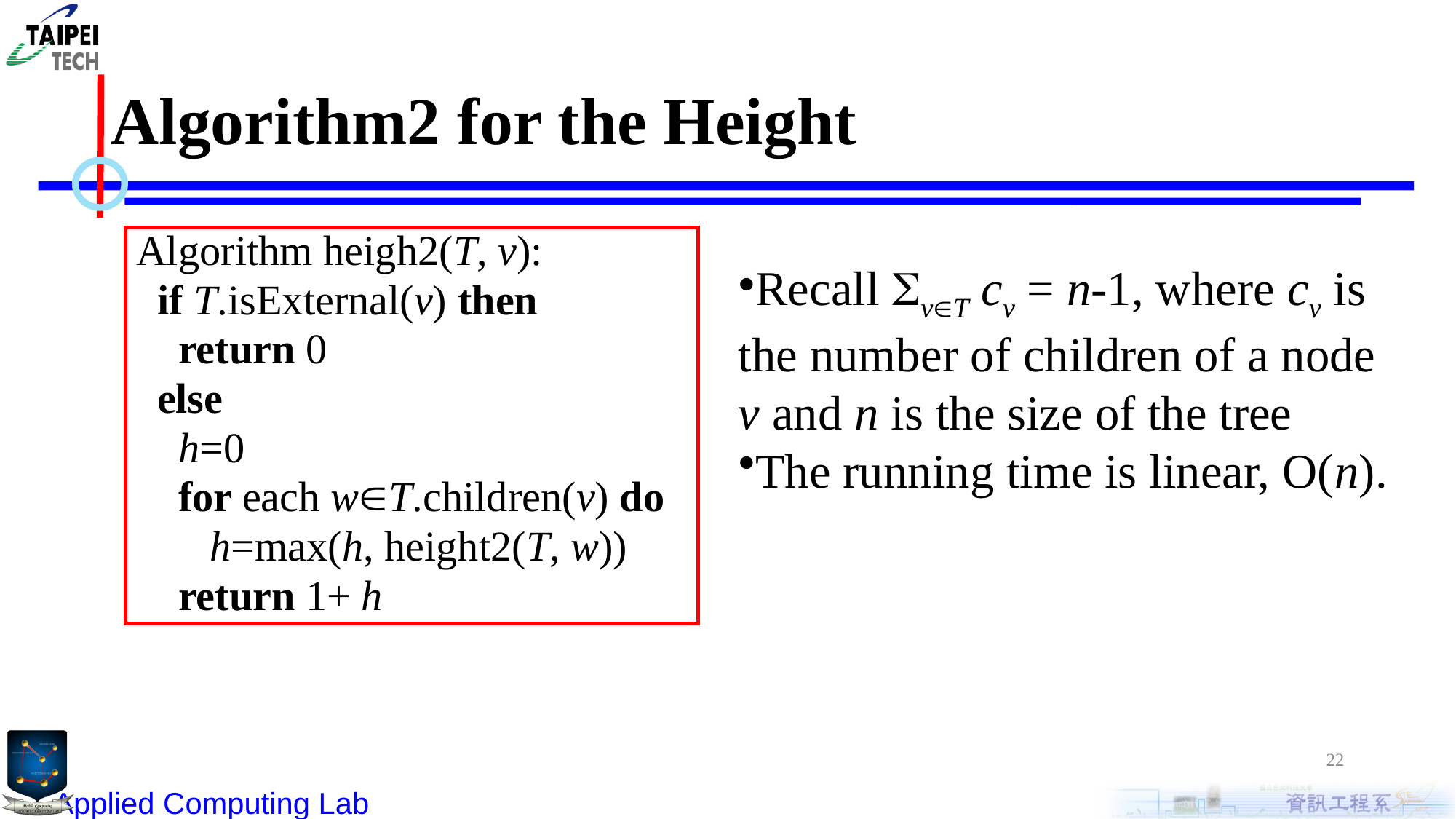

# Algorithm2 for the Height
Algorithm heigh2(T, v):
  if T.isExternal(v) then
    return 0
  else
    h=0
    for each w∈T.children(v) do
       h=max(h, height2(T, w))
    return 1+ h
Recall Σv∈T cv = n-1, where cv is the number of children of a node v and n is the size of the tree
The running time is linear, O(n).
22